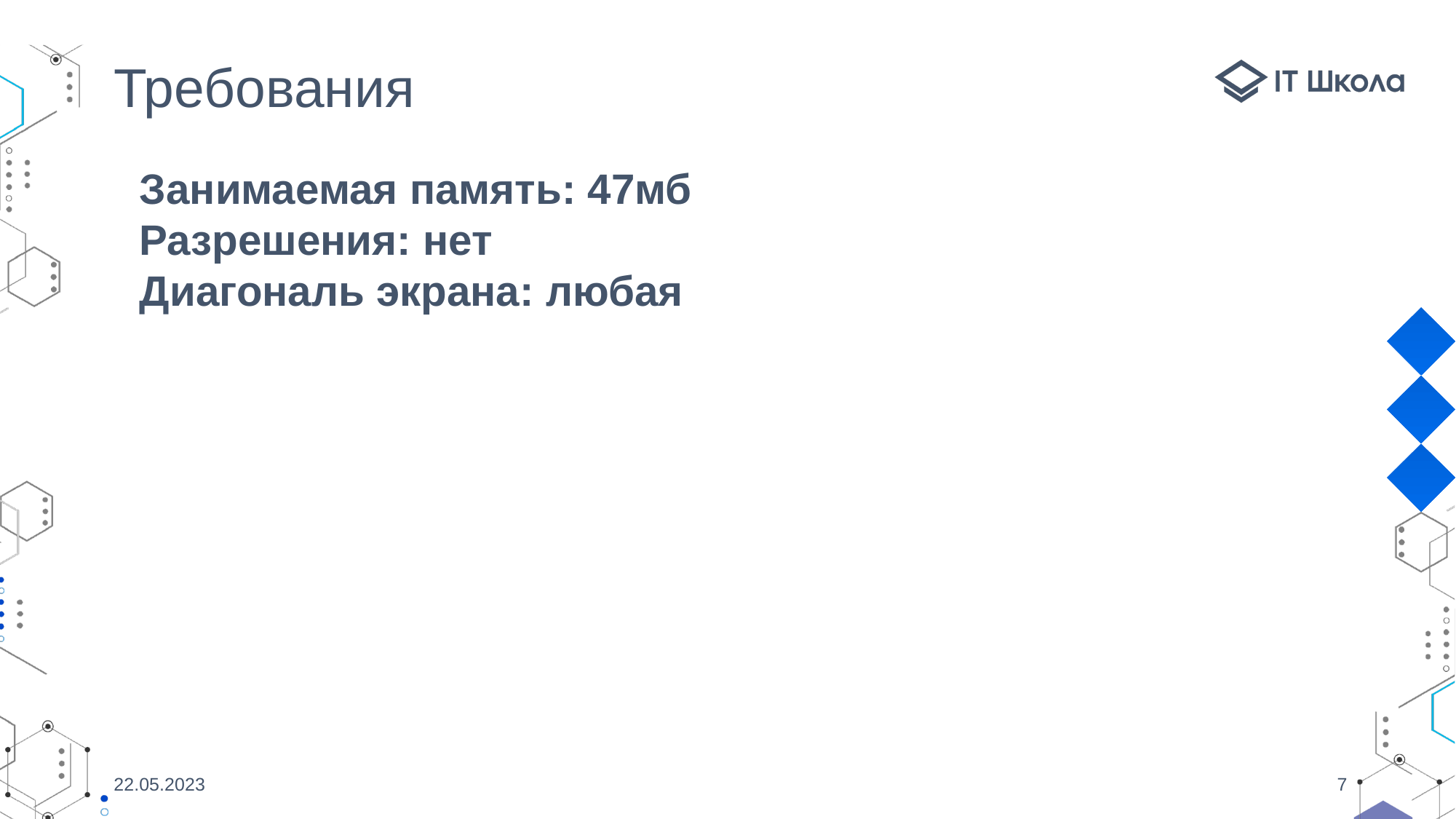

Требования
Занимаемая память: 47мб
Разрешения: нет
Диагональ экрана: любая

22.05.2023
7